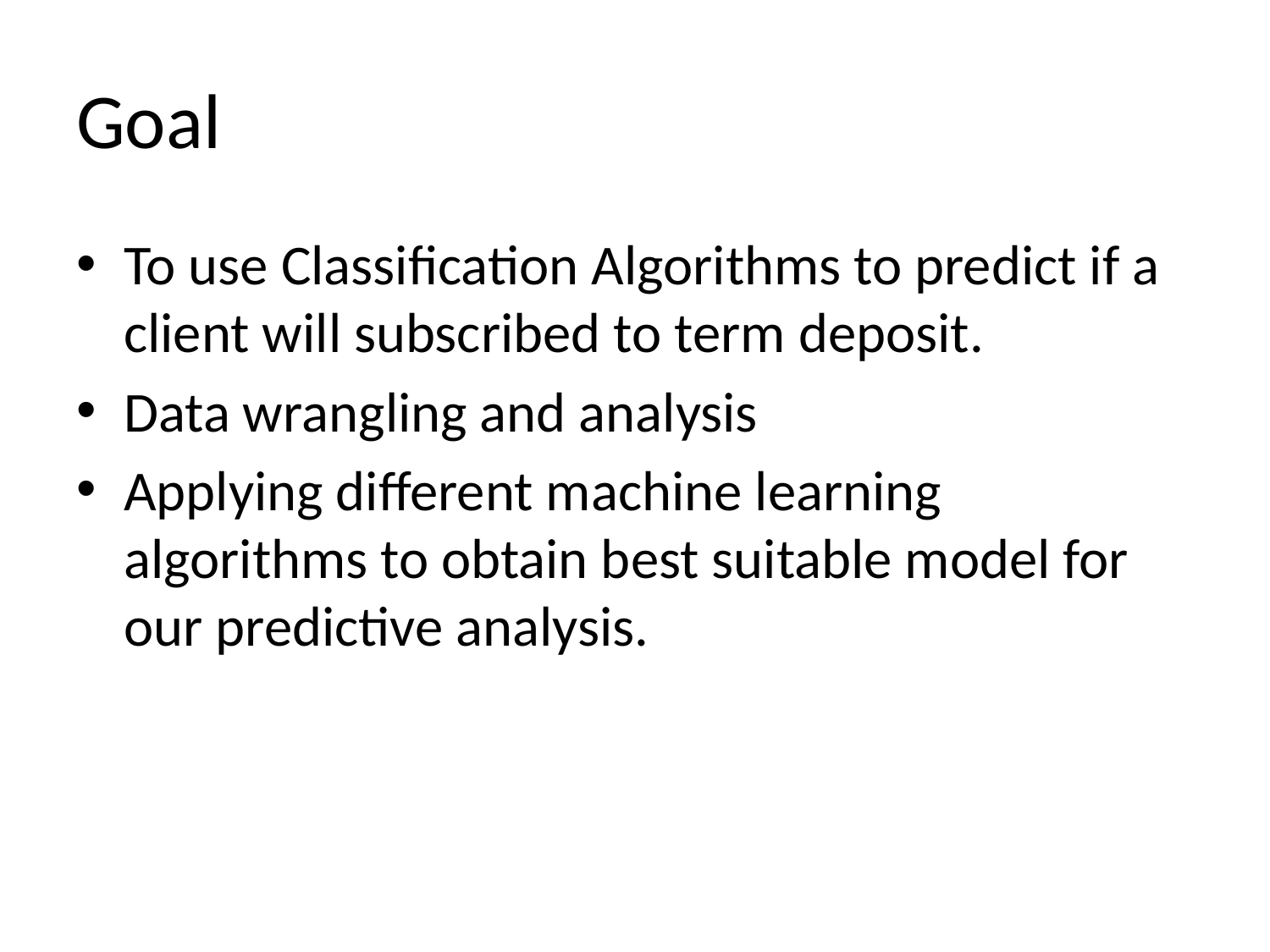

# Goal
To use Classification Algorithms to predict if a client will subscribed to term deposit.
Data wrangling and analysis
Applying different machine learning algorithms to obtain best suitable model for our predictive analysis.